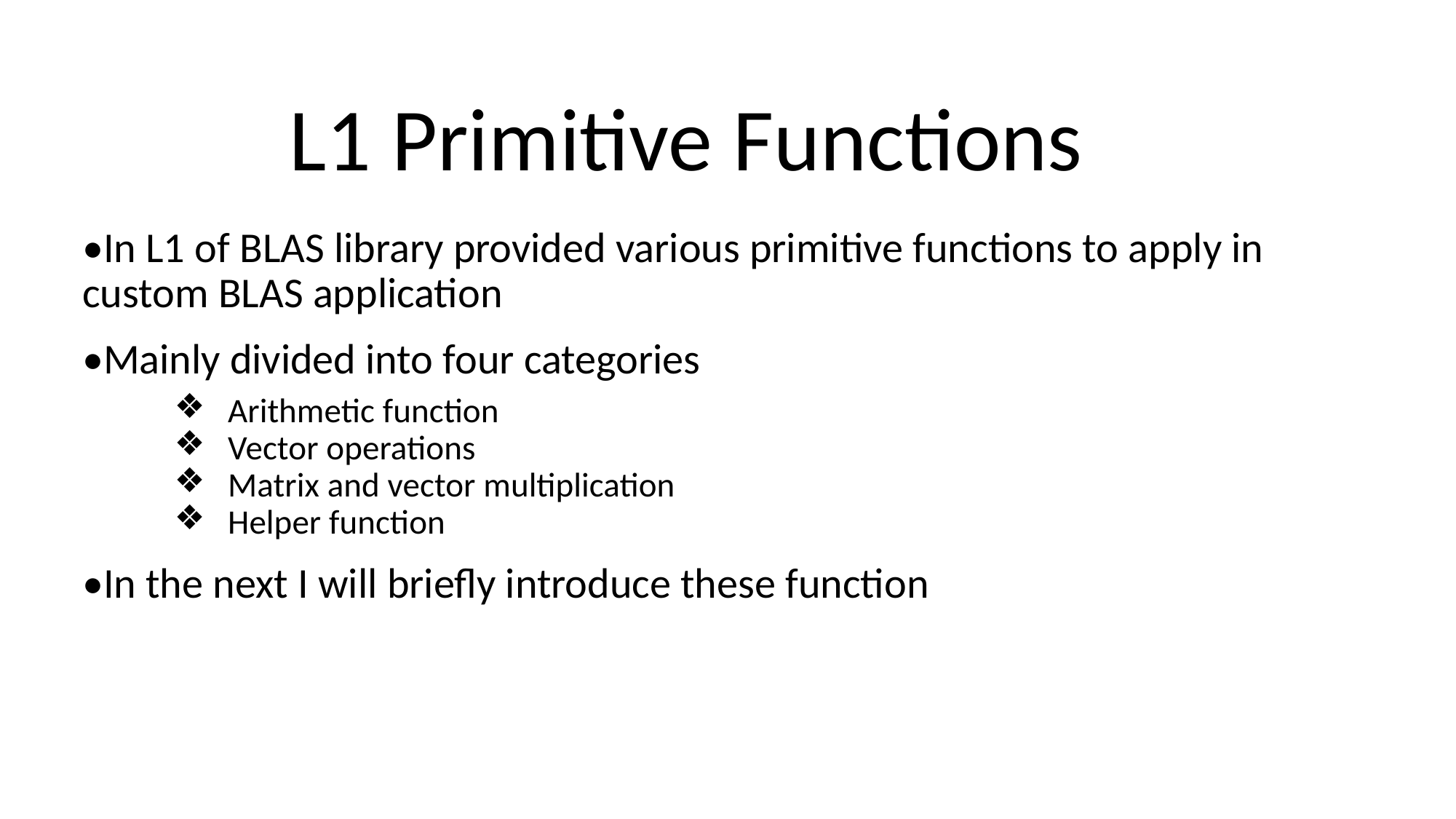

L1 Primitive Functions
•In L1 of BLAS library provided various primitive functions to apply in custom BLAS application
•Mainly divided into four categories
Arithmetic function
Vector operations
Matrix and vector multiplication
Helper function
•In the next I will briefly introduce these function